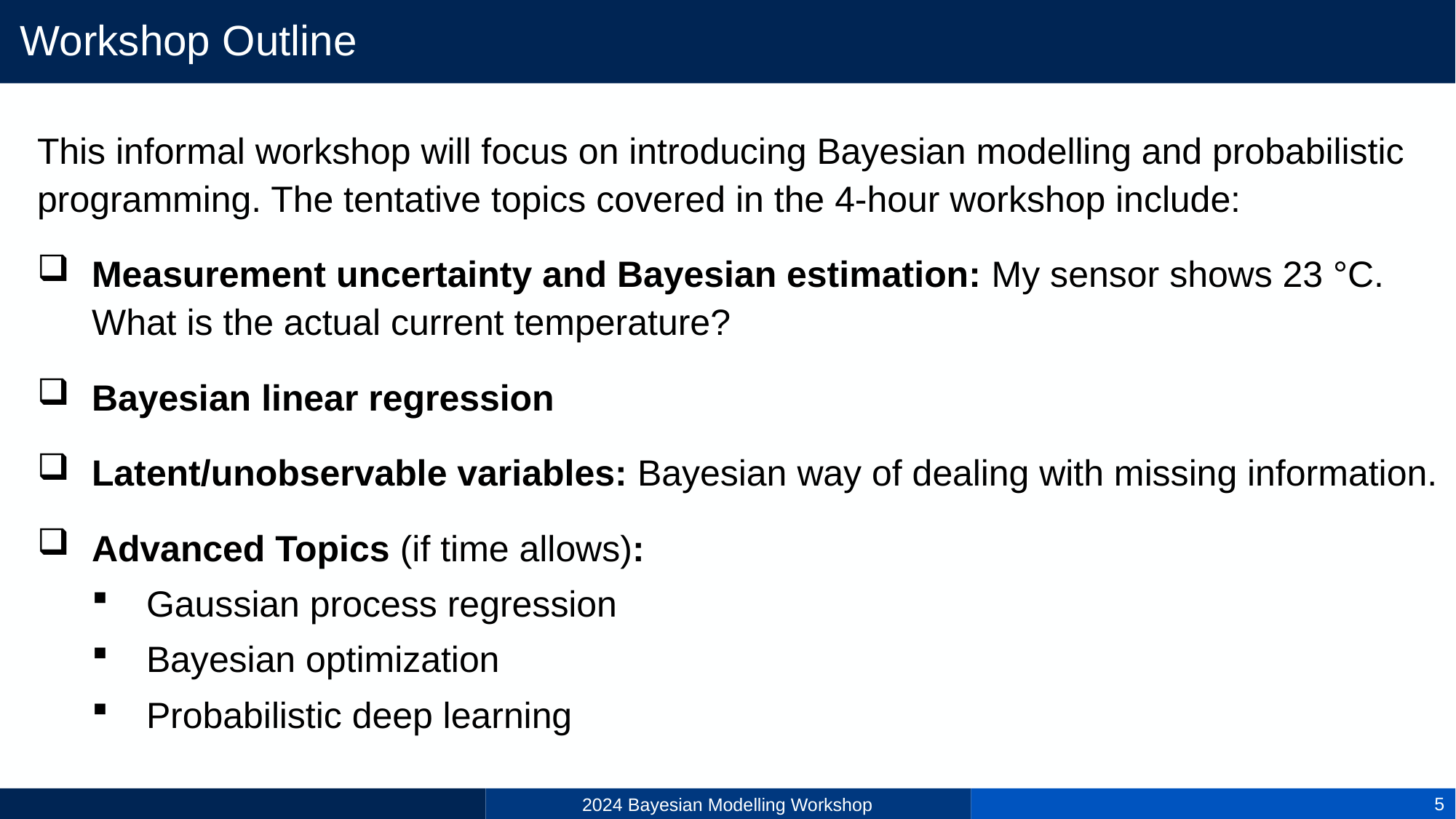

# Workshop Outline
This informal workshop will focus on introducing Bayesian modelling and probabilistic programming. The tentative topics covered in the 4-hour workshop include:
Measurement uncertainty and Bayesian estimation: My sensor shows 23 °C. What is the actual current temperature?
Bayesian linear regression
Latent/unobservable variables: Bayesian way of dealing with missing information.
Advanced Topics (if time allows):
Gaussian process regression
Bayesian optimization
Probabilistic deep learning